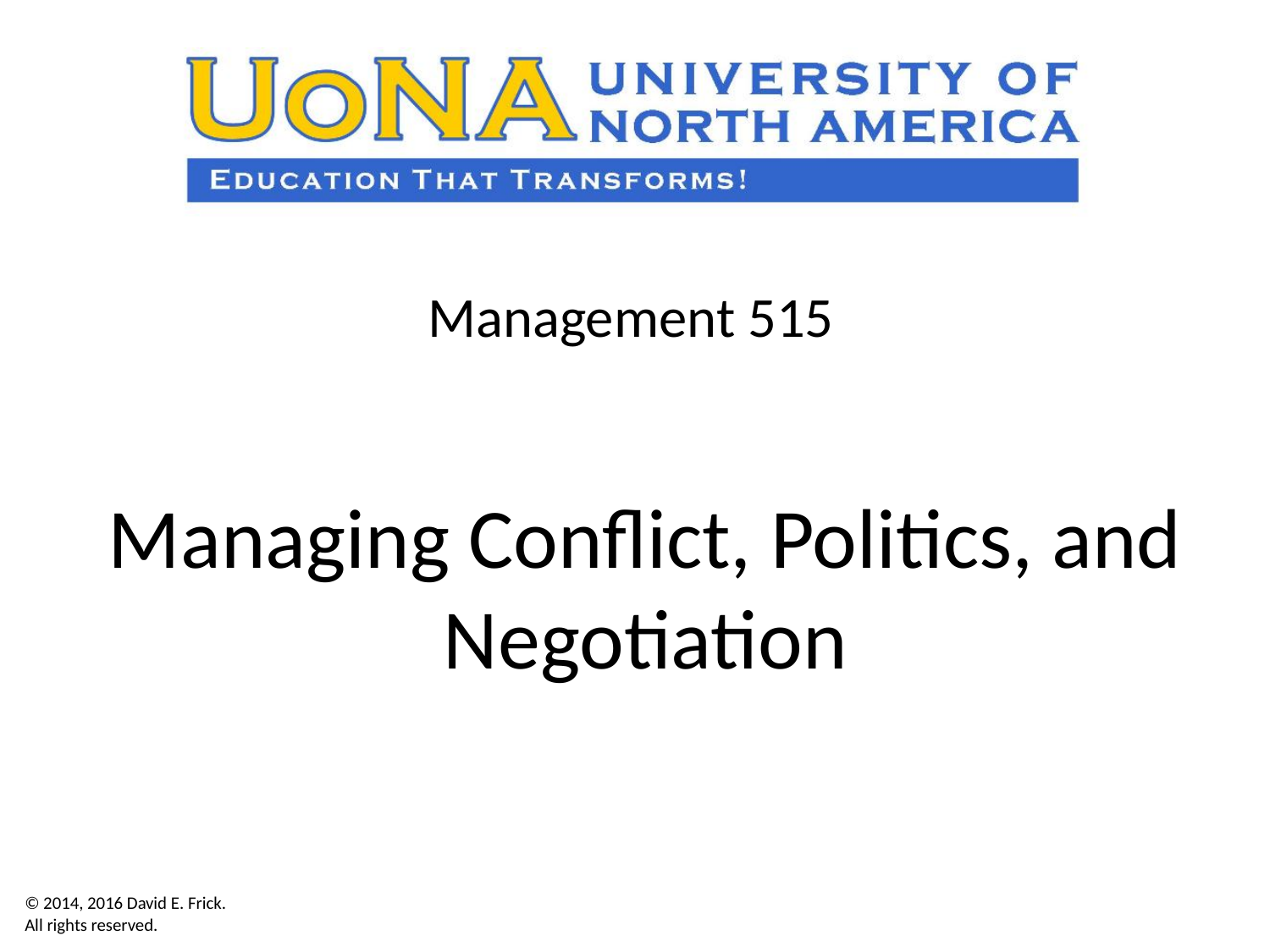

Management 515
Managing Conflict, Politics, and Negotiation
© 2014, 2016 David E. Frick.
All rights reserved.